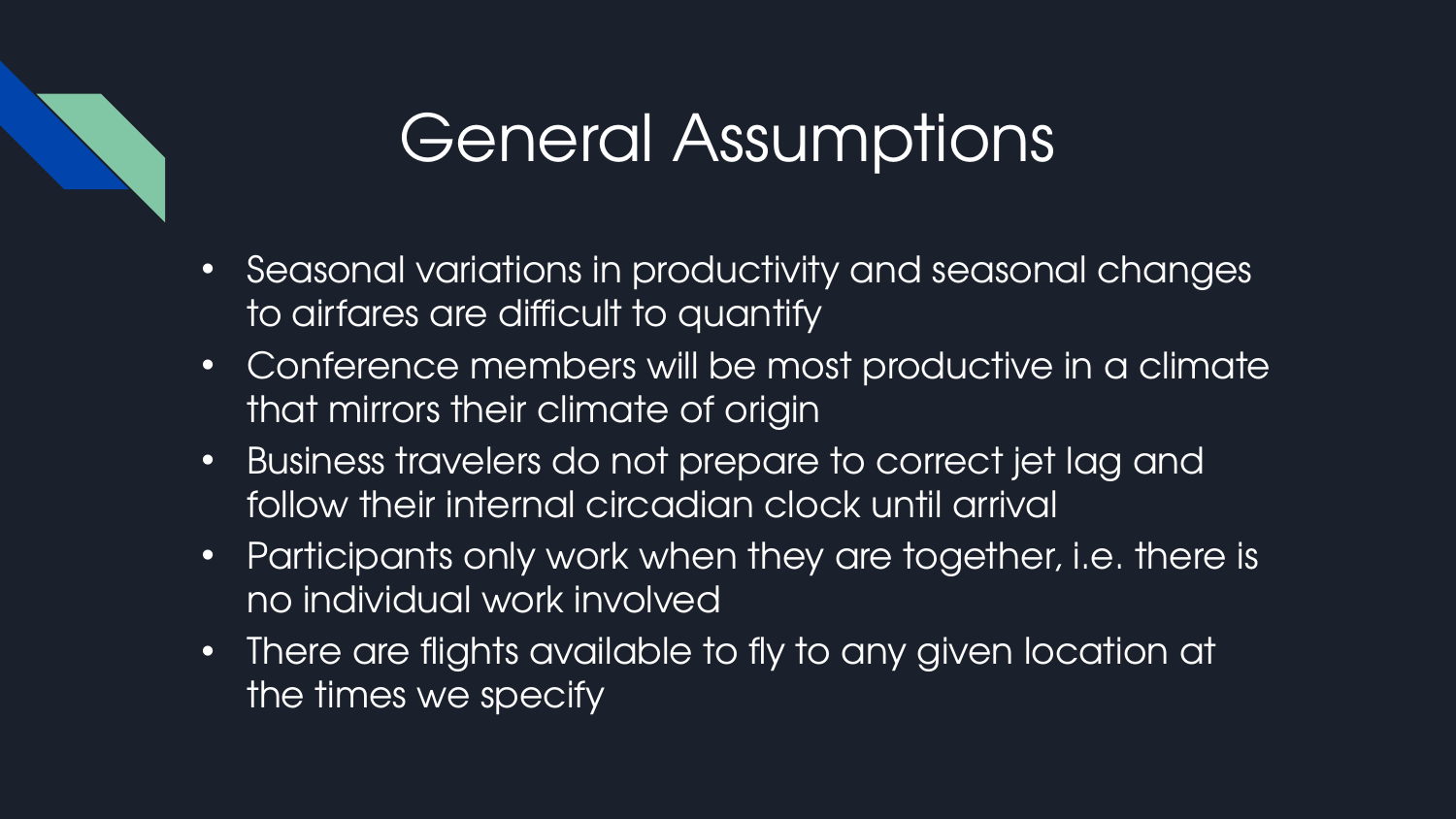

# General Assumptions
Seasonal variations in productivity and seasonal changes to airfares are difficult to quantify
Conference members will be most productive in a climate that mirrors their climate of origin
Business travelers do not prepare to correct jet lag and follow their internal circadian clock until arrival
Participants only work when they are together, i.e. there is no individual work involved
There are flights available to fly to any given location at the times we specify